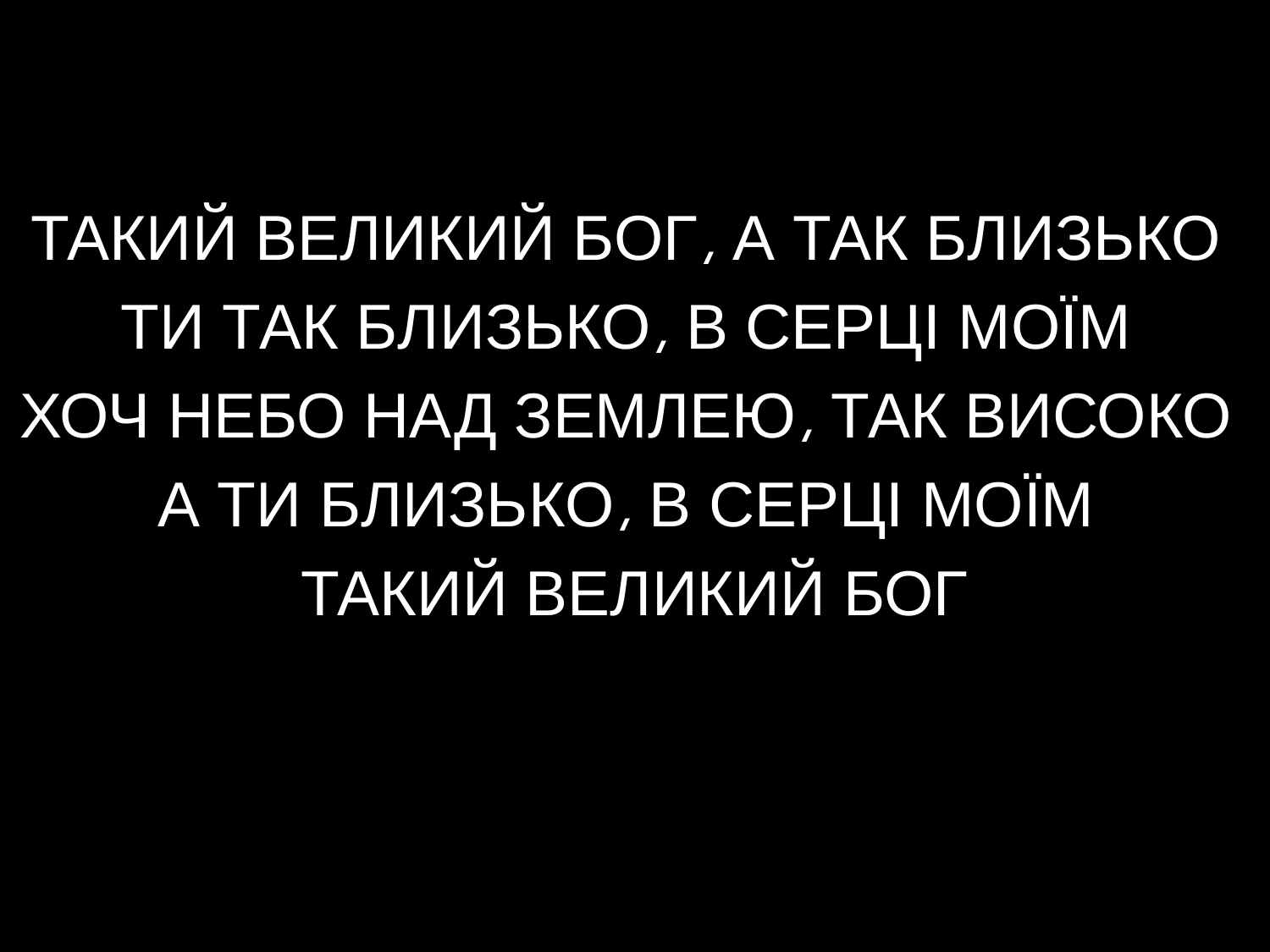

ТАКИЙ ВЕЛИКИЙ БОГ, А ТАК БЛИЗЬКО
ТИ ТАК БЛИЗЬКО, В СЕРЦІ МОЇМ
ХОЧ НЕБО НАД ЗЕМЛЕЮ, ТАК ВИСОКО
А ТИ БЛИЗЬКО, В СЕРЦІ МОЇМ
ТАКИЙ ВЕЛИКИЙ БОГ